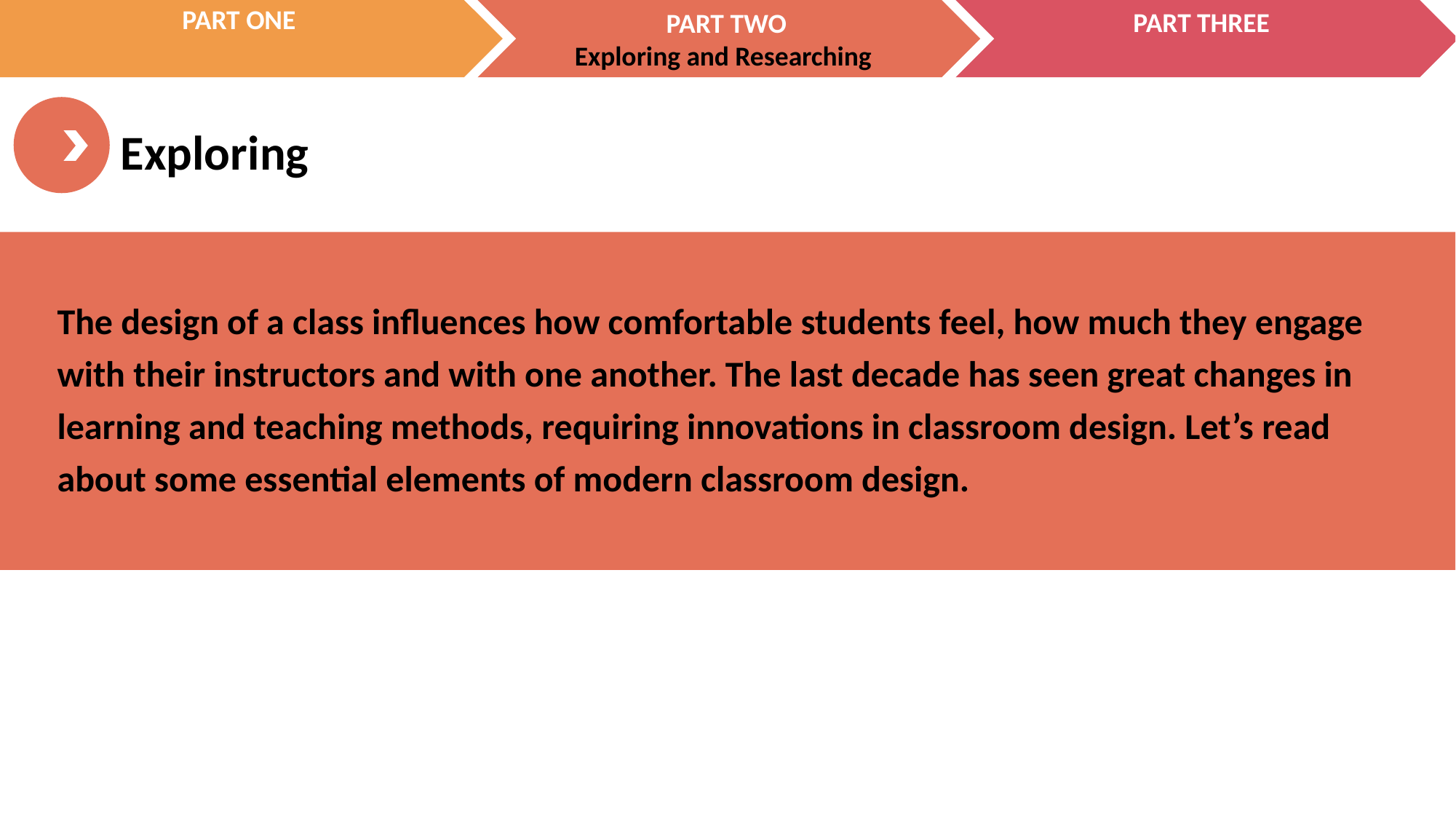

The design of a class influences how comfortable students feel, how much they engage with their instructors and with one another. The last decade has seen great changes in learning and teaching methods, requiring innovations in classroom design. Let’s read about some essential elements of modern classroom design.